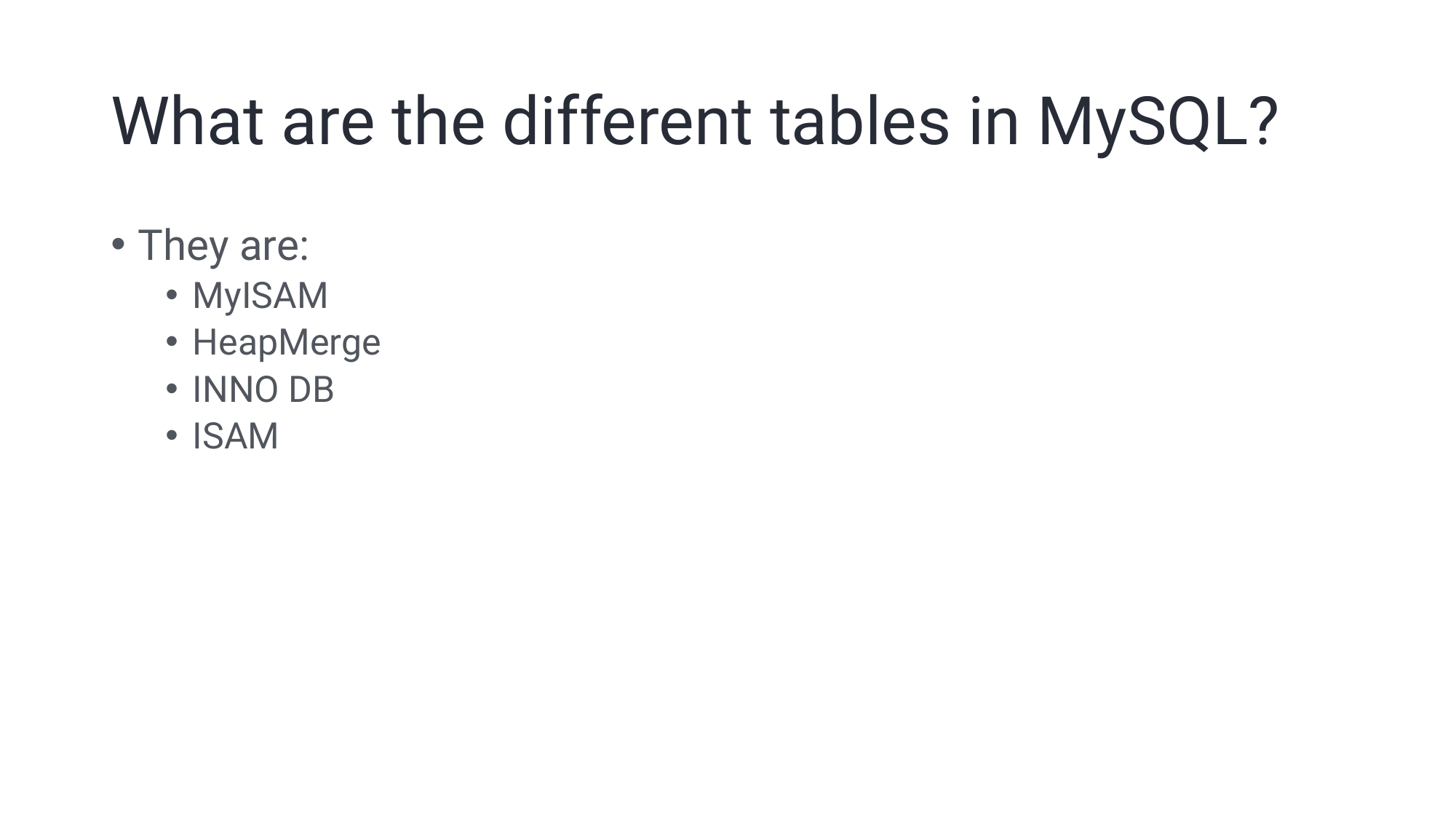

# What are the different tables in MySQL?
They are:
MyISAM
HeapMerge
INNO DB
ISAM